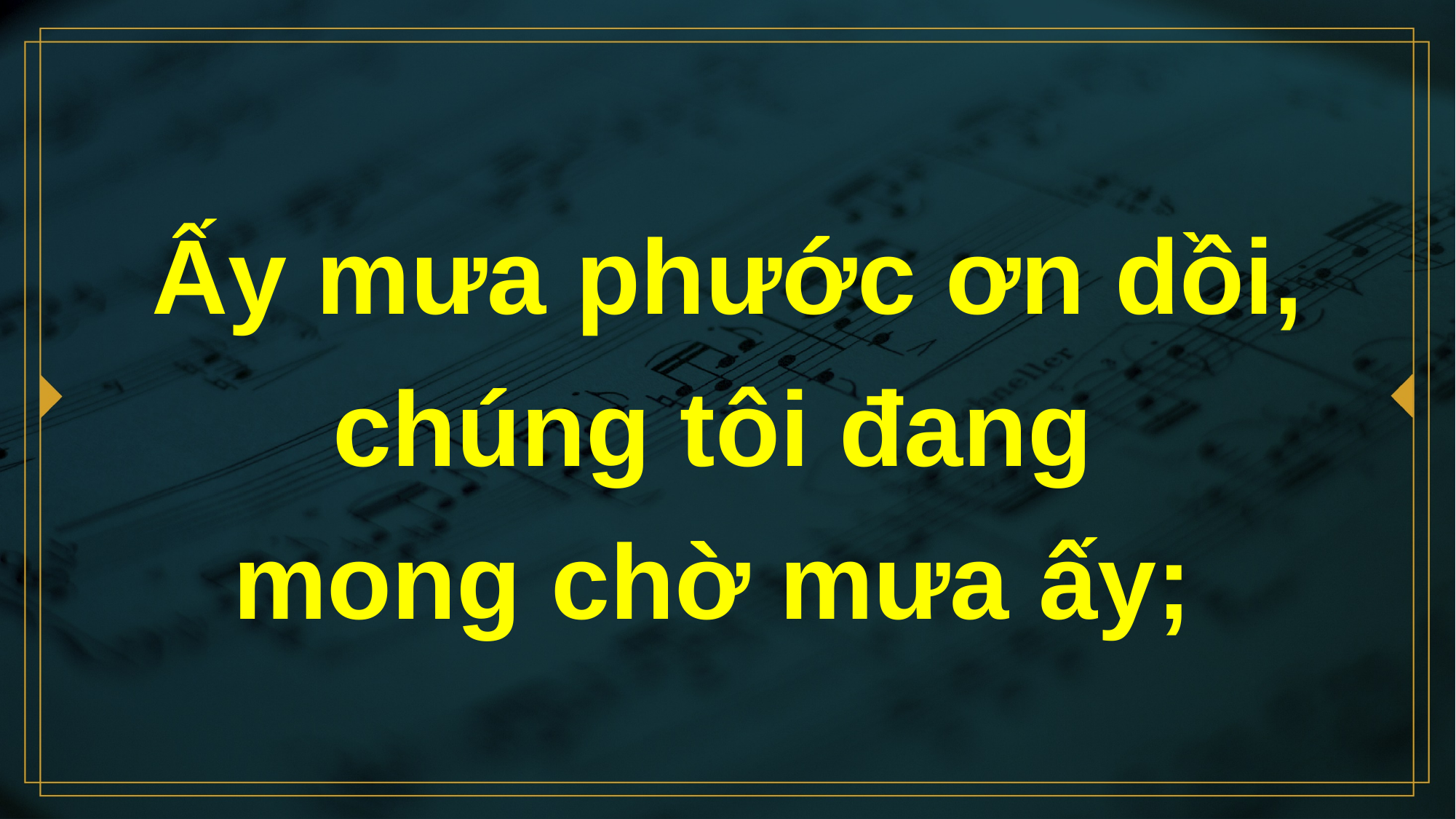

# Ấy mưa phước ơn dồi, chúng tôi đang mong chờ mưa ấy;